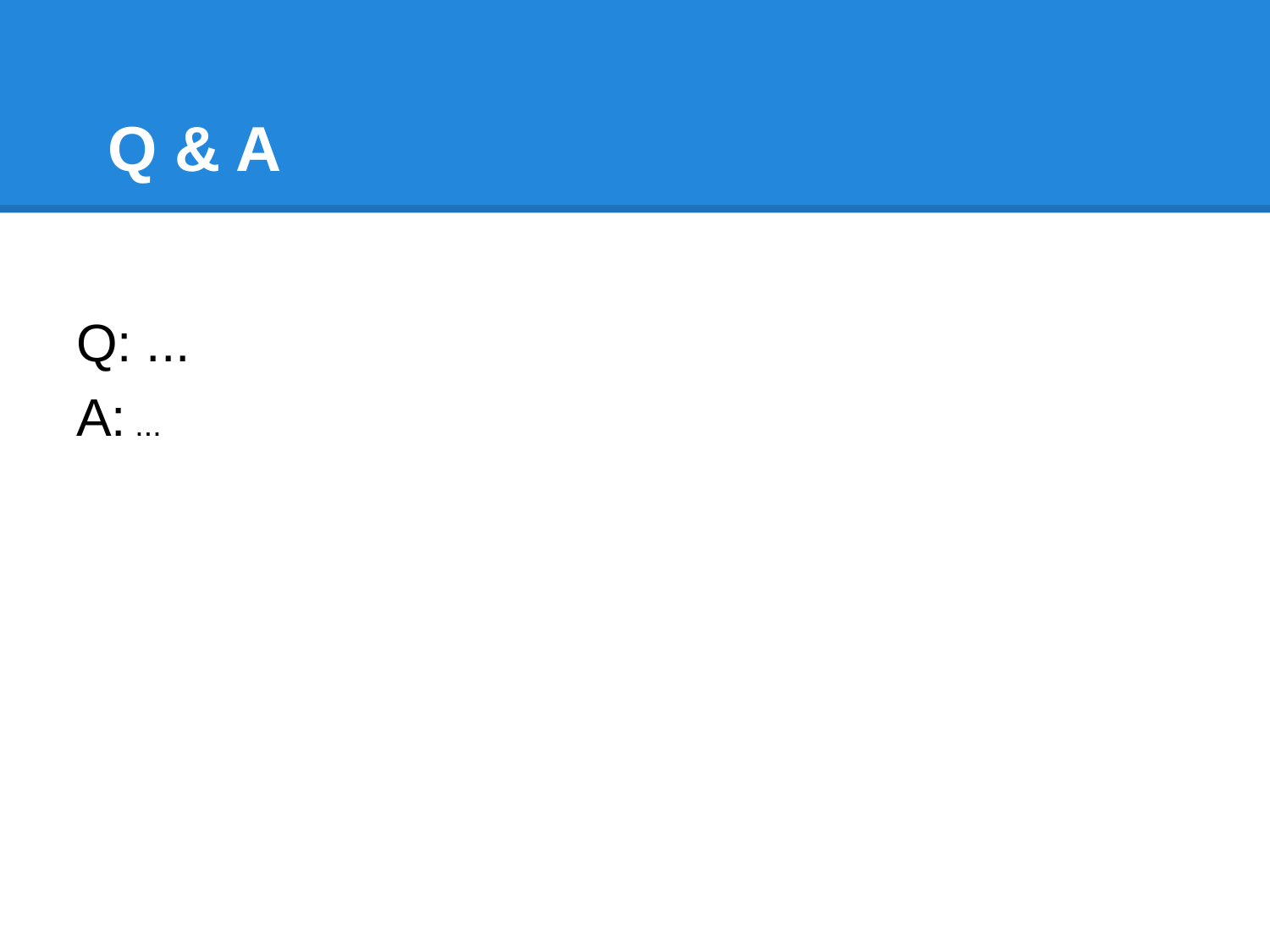

# Q & A

Q: ...
A: ...